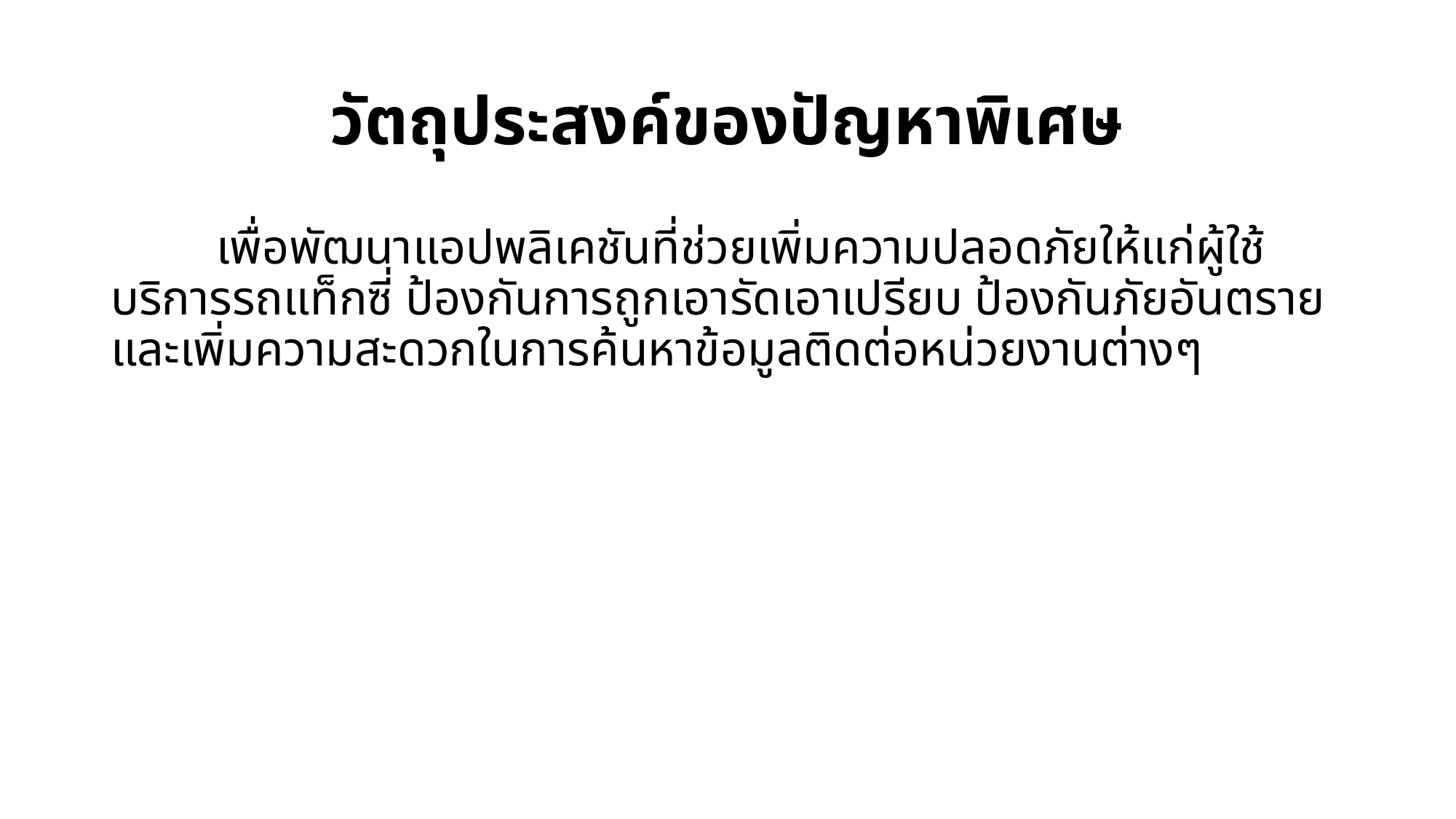

# วัตถุประสงค์ของปัญหาพิเศษ
	เพื่อพัฒนาแอปพลิเคชันที่ช่วยเพิ่มความปลอดภัยให้แก่ผู้ใช้บริการรถแท็กซี่ ป้องกันการถูกเอารัดเอาเปรียบ ป้องกันภัยอันตราย และเพิ่มความสะดวกในการค้นหาข้อมูลติดต่อหน่วยงานต่างๆ